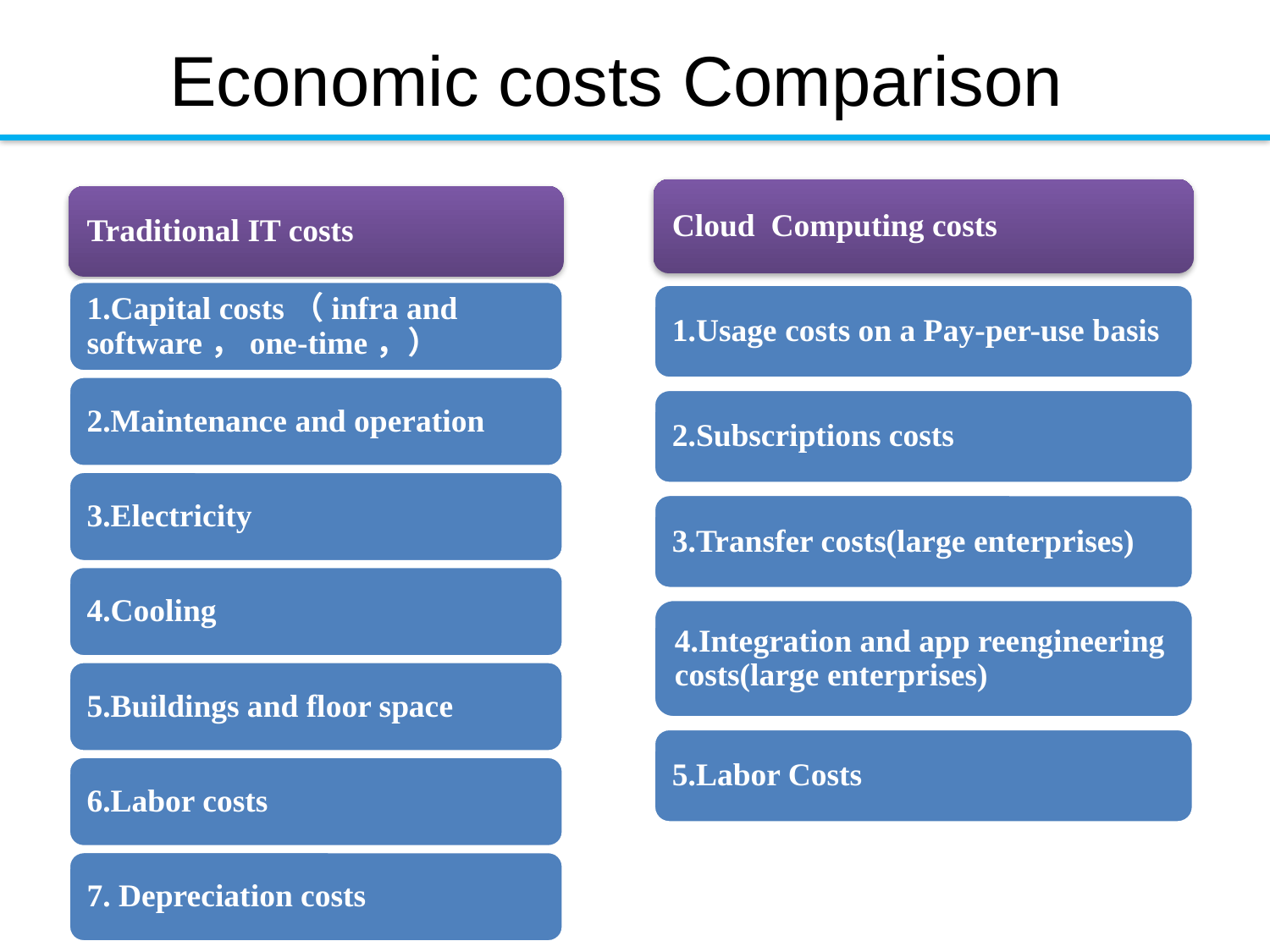

# Economic costs Comparison
Cloud  Computing costs
1.Usage costs on a Pay-per-use basis
2.Subscriptions costs
3.Transfer costs(large enterprises)
4.Integration and app reengineering costs(large enterprises)
5.Labor Costs
Traditional IT costs
1.Capital costs（infra and software，one-time，）
2.Maintenance and operation
3.Electricity
4.Cooling
5.Buildings and floor space
6.Labor costs
7. Depreciation costs